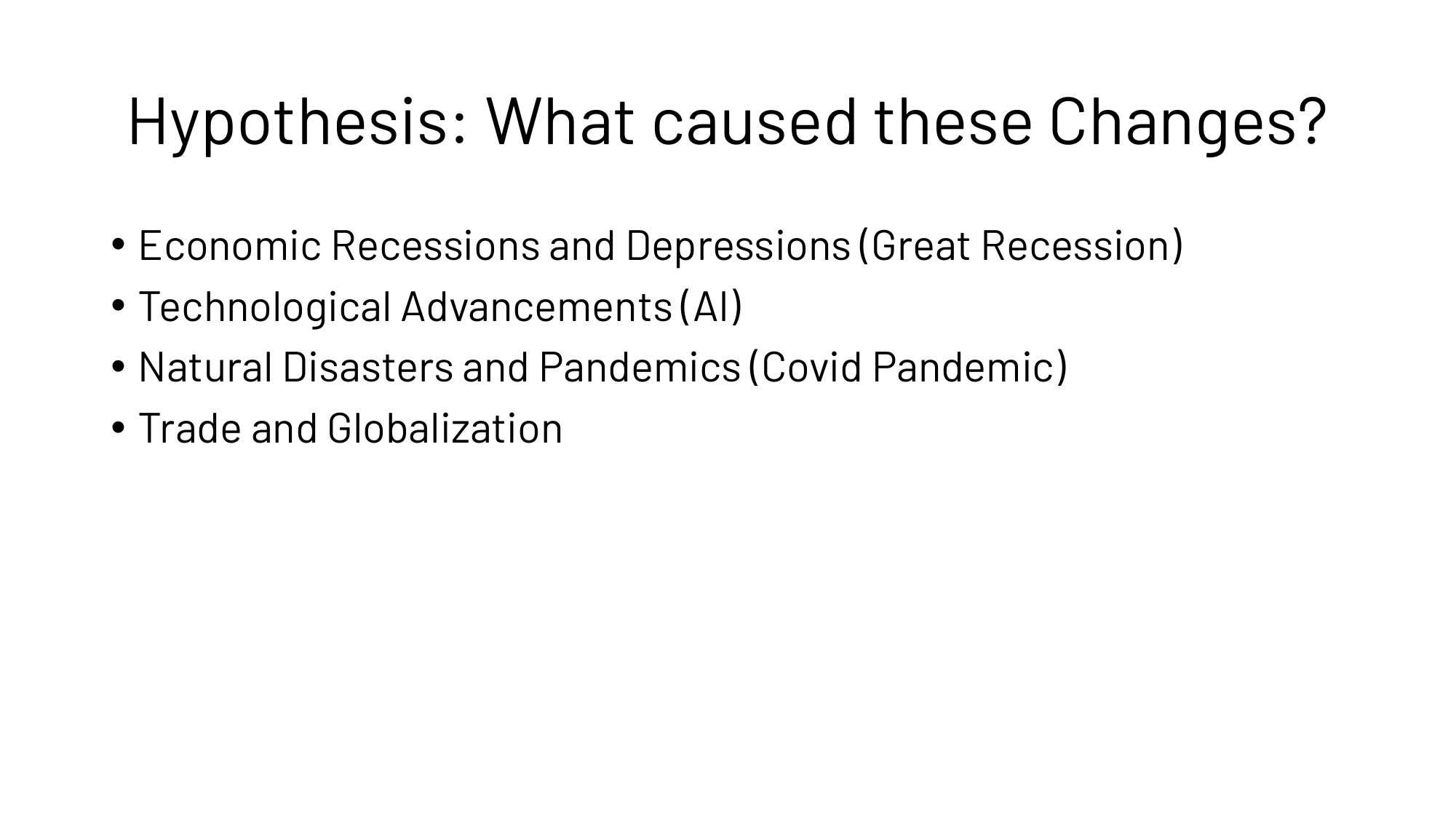

# Hypothesis: What caused these Changes?
Economic Recessions and Depressions (Great Recession)
Technological Advancements (AI)
Natural Disasters and Pandemics (Covid Pandemic)
Trade and Globalization